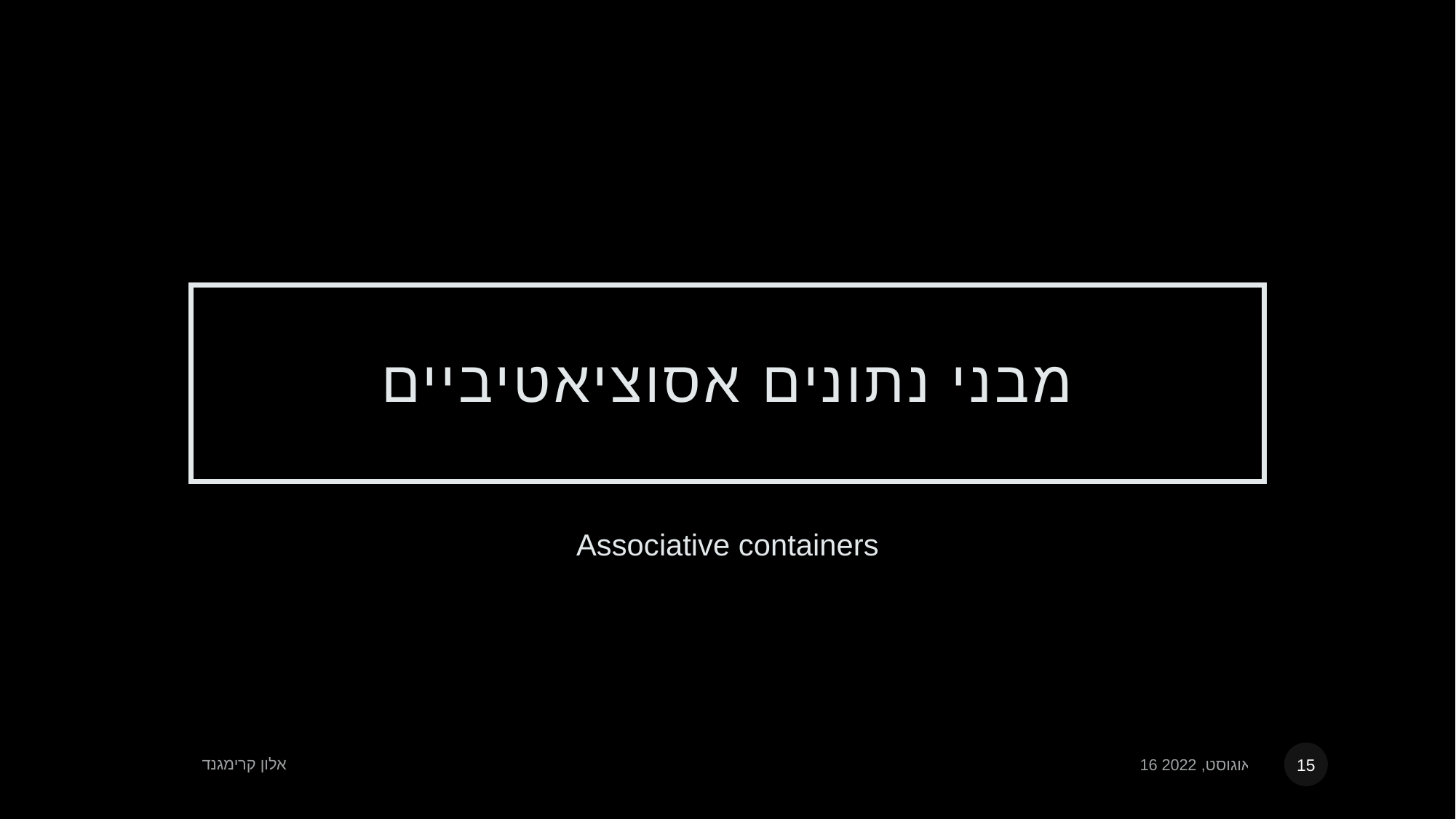

# מבני נתונים אסוציאטיביים
Associative containers
15
אלון קרימגנד
16 אוגוסט, 2022